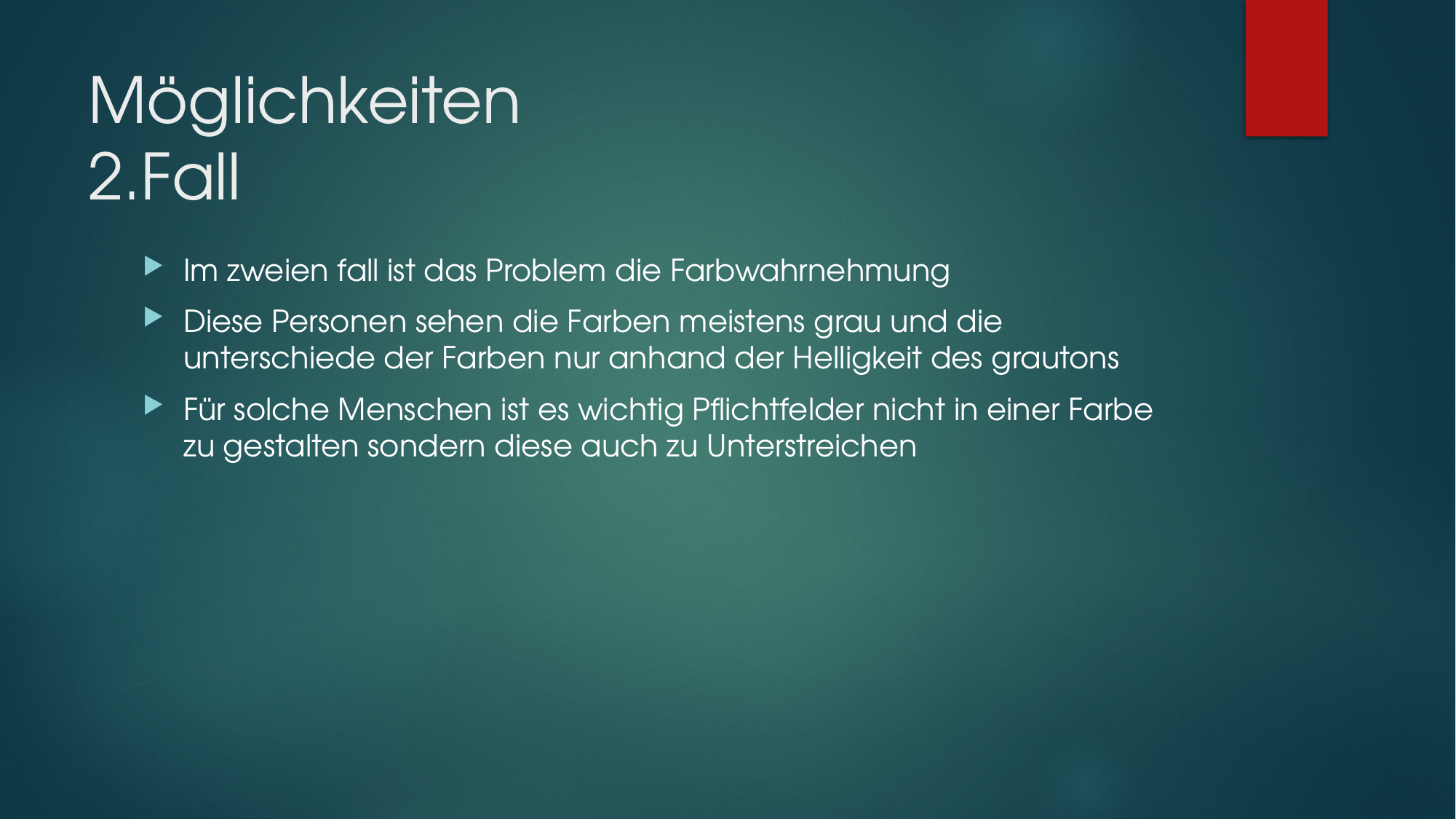

# Möglichkeiten 2.Fall
Im zweien fall ist das Problem die Farbwahrnehmung
Diese Personen sehen die Farben meistens grau und die unterschiede der Farben nur anhand der Helligkeit des grautons
Für solche Menschen ist es wichtig Pflichtfelder nicht in einer Farbe zu gestalten sondern diese auch zu Unterstreichen